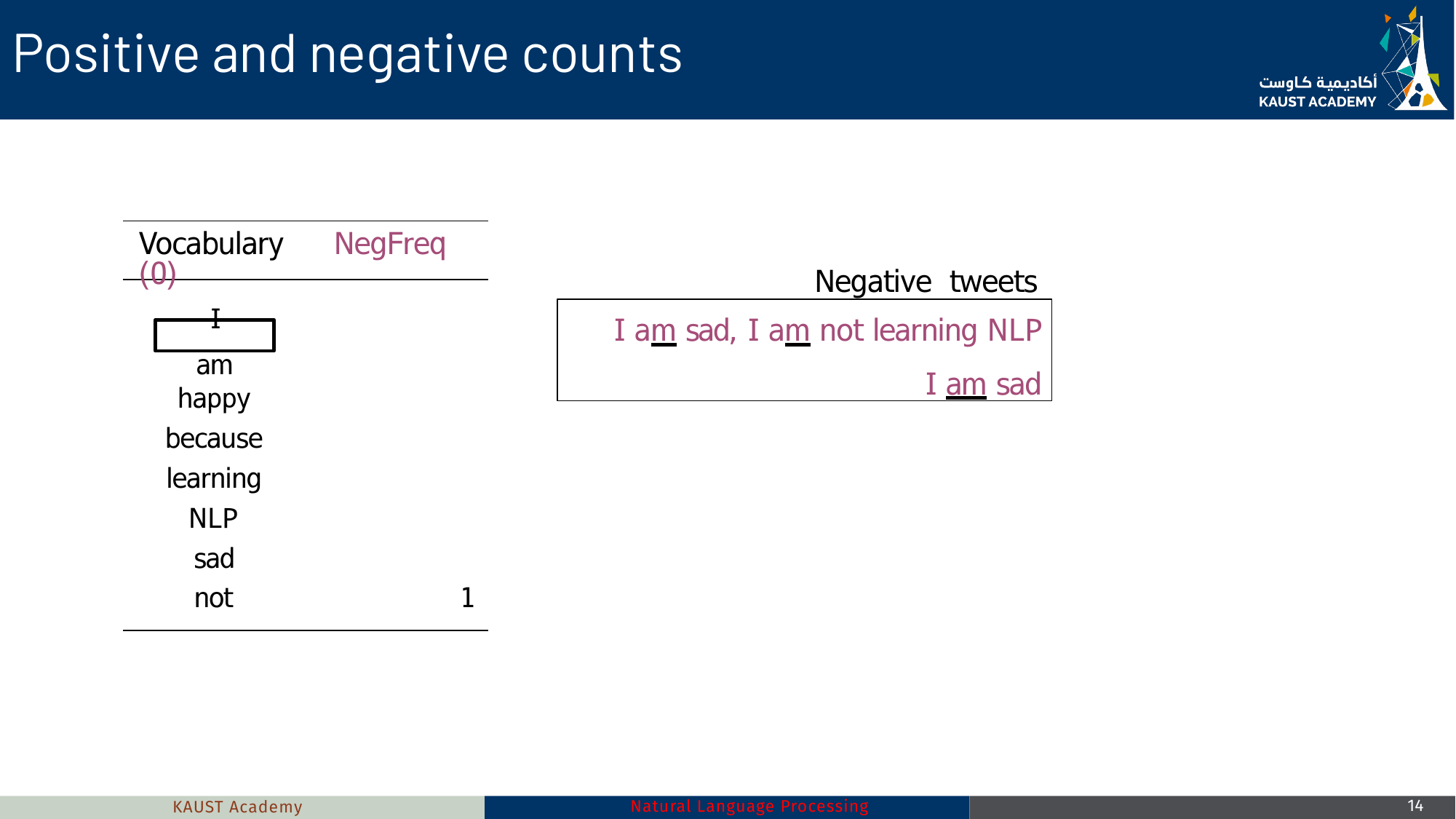

# Positive and negative counts
| Vocabulary NegFreq (0) |
| --- |
| I |
| am |
| happy |
| because |
| learning |
| NLP |
| sad |
| not 1 |
Negative  tweets
3

I am sad, I am not learning NLP
I am sad
3
0
0
1
1
2